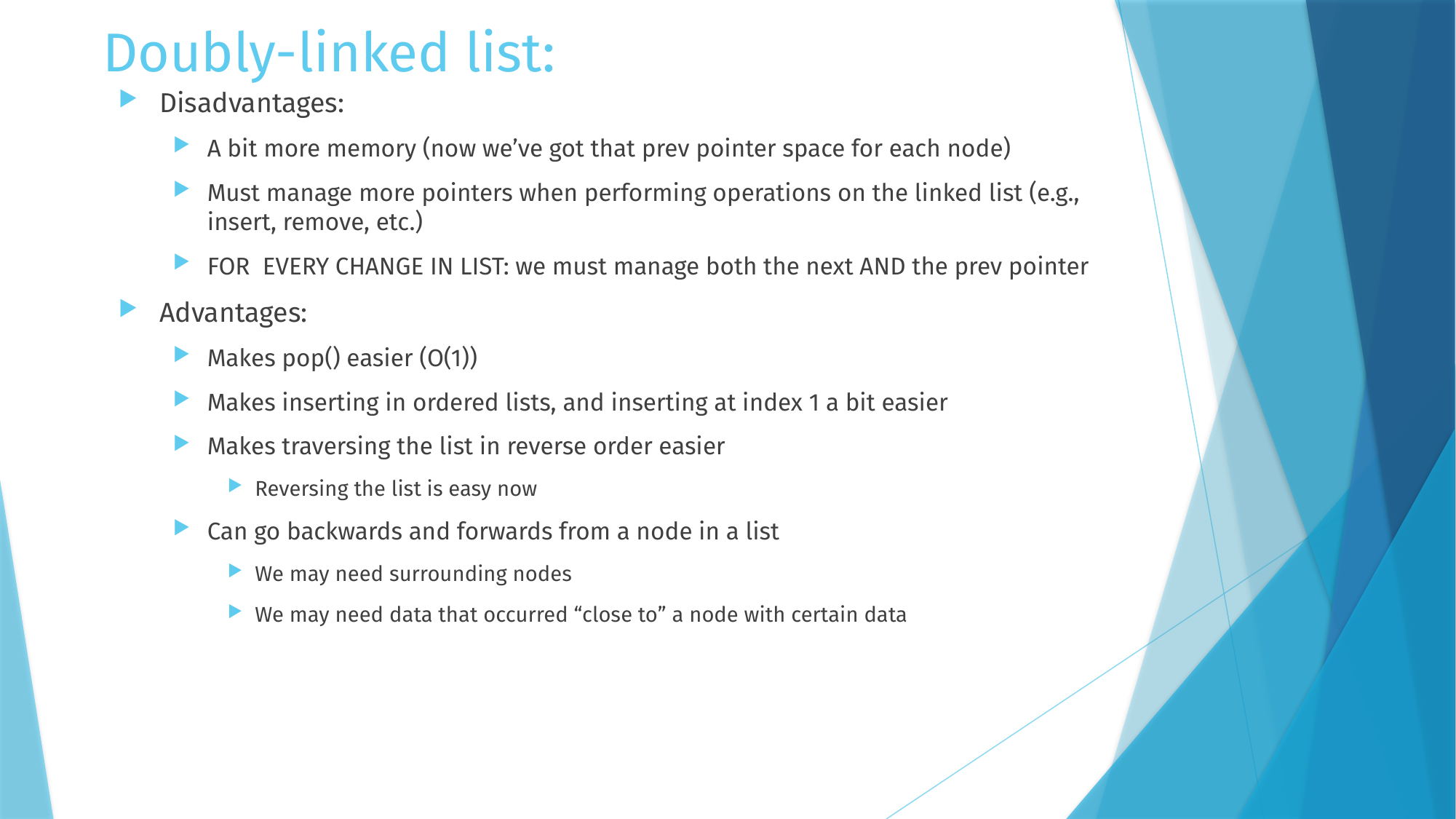

# Doubly-linked list:
Disadvantages:
A bit more memory (now we’ve got that prev pointer space for each node)
Must manage more pointers when performing operations on the linked list (e.g., insert, remove, etc.)
FOR  EVERY CHANGE IN LIST: we must manage both the next AND the prev pointer
Advantages:
Makes pop() easier (O(1))
Makes inserting in ordered lists, and inserting at index 1 a bit easier
Makes traversing the list in reverse order easier
Reversing the list is easy now
Can go backwards and forwards from a node in a list
We may need surrounding nodes
We may need data that occurred “close to” a node with certain data